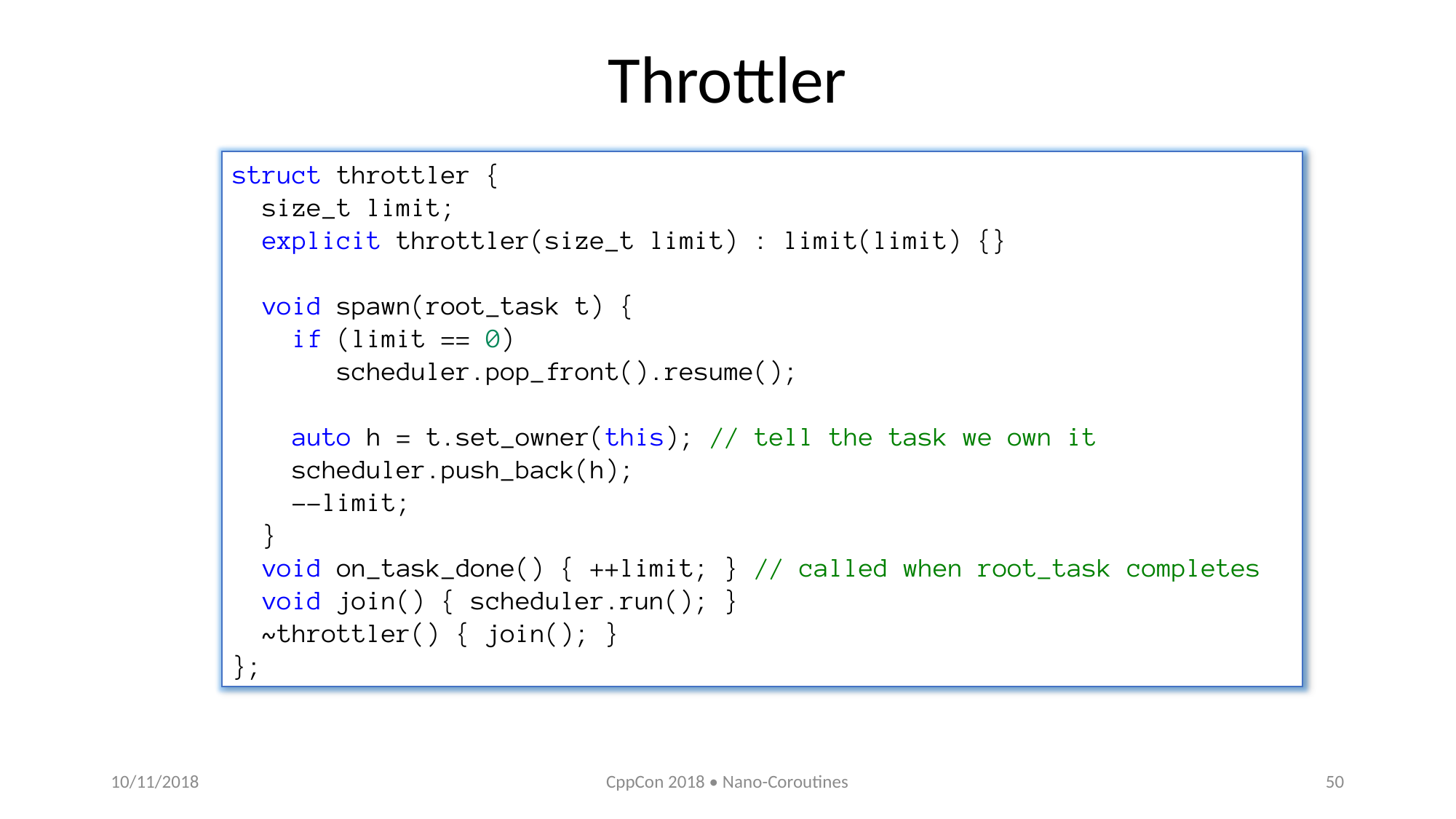

# Throttler
struct throttler {
  size_t limit;
  explicit throttler(size_t limit) : limit(limit) {}
  void spawn(root_task t) {
    if (limit == 0)
       scheduler.pop_front().resume();

    auto h = t.set_owner(this); // tell the task we own it
    scheduler.push_back(h);
    --limit;
  }
  void on_task_done() { ++limit; } // called when root_task completes
  void join() { scheduler.run(); }
  ~throttler() { join(); }
};
10/11/2018
CppCon 2018 • Nano-Coroutines
50